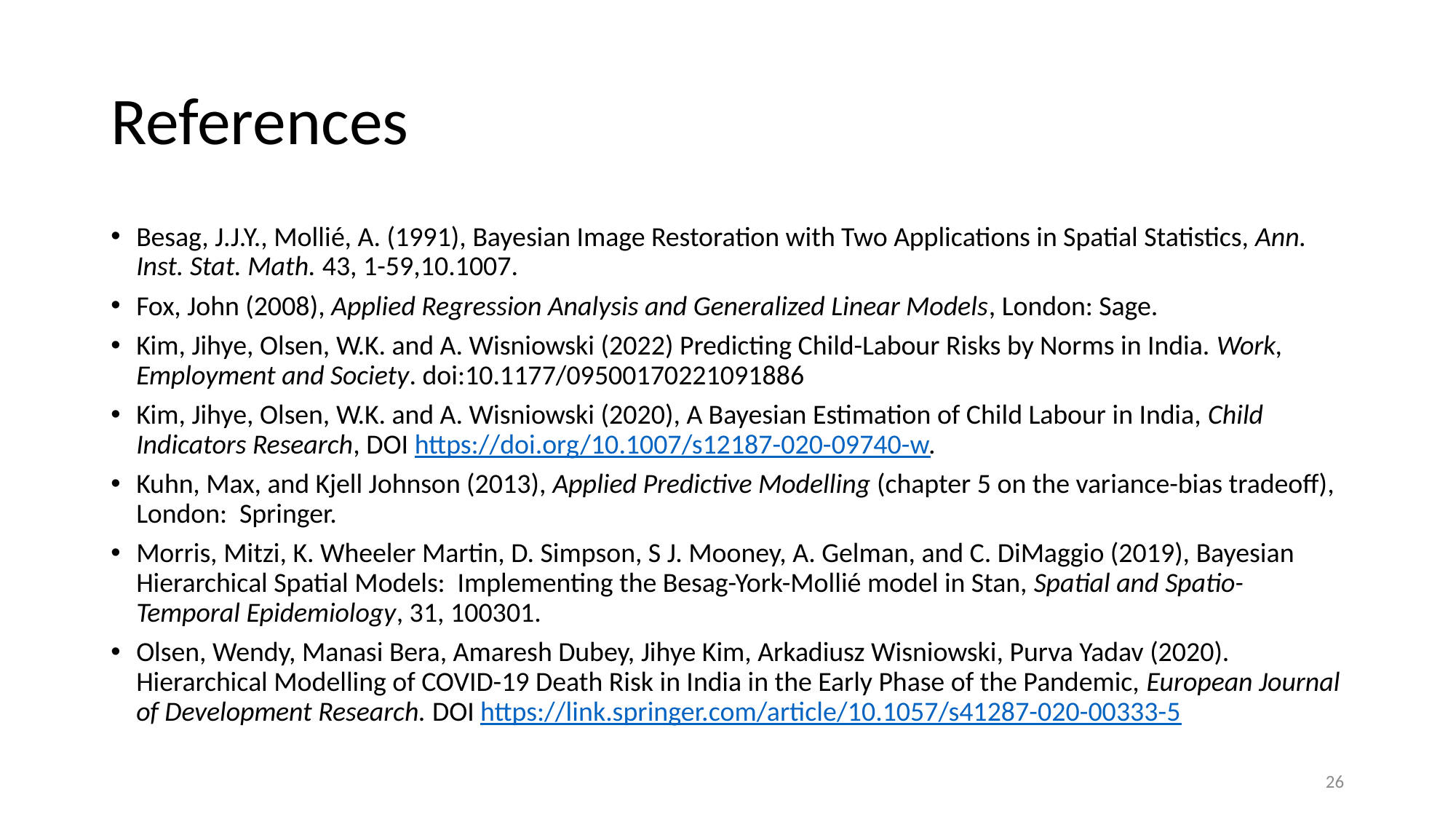

# References
Besag, J.J.Y., Mollié, A. (1991), Bayesian Image Restoration with Two Applications in Spatial Statistics, Ann. Inst. Stat. Math. 43, 1-59,10.1007.
Fox, John (2008), Applied Regression Analysis and Generalized Linear Models, London: Sage.
Kim, Jihye, Olsen, W.K. and A. Wisniowski (2022) Predicting Child-Labour Risks by Norms in India. Work, Employment and Society. doi:10.1177/09500170221091886
Kim, Jihye, Olsen, W.K. and A. Wisniowski (2020), A Bayesian Estimation of Child Labour in India, Child Indicators Research, DOI https://doi.org/10.1007/s12187-020-09740-w.
Kuhn, Max, and Kjell Johnson (2013), Applied Predictive Modelling (chapter 5 on the variance-bias tradeoff), London:  Springer.
Morris, Mitzi, K. Wheeler Martin, D. Simpson, S J. Mooney, A. Gelman, and C. DiMaggio (2019), Bayesian Hierarchical Spatial Models:  Implementing the Besag-York-Mollié model in Stan, Spatial and Spatio-Temporal Epidemiology, 31, 100301.
Olsen, Wendy, Manasi Bera, Amaresh Dubey, Jihye Kim, Arkadiusz Wisniowski, Purva Yadav (2020).  Hierarchical Modelling of COVID-19 Death Risk in India in the Early Phase of the Pandemic, European Journal of Development Research. DOI https://link.springer.com/article/10.1057/s41287-020-00333-5
26